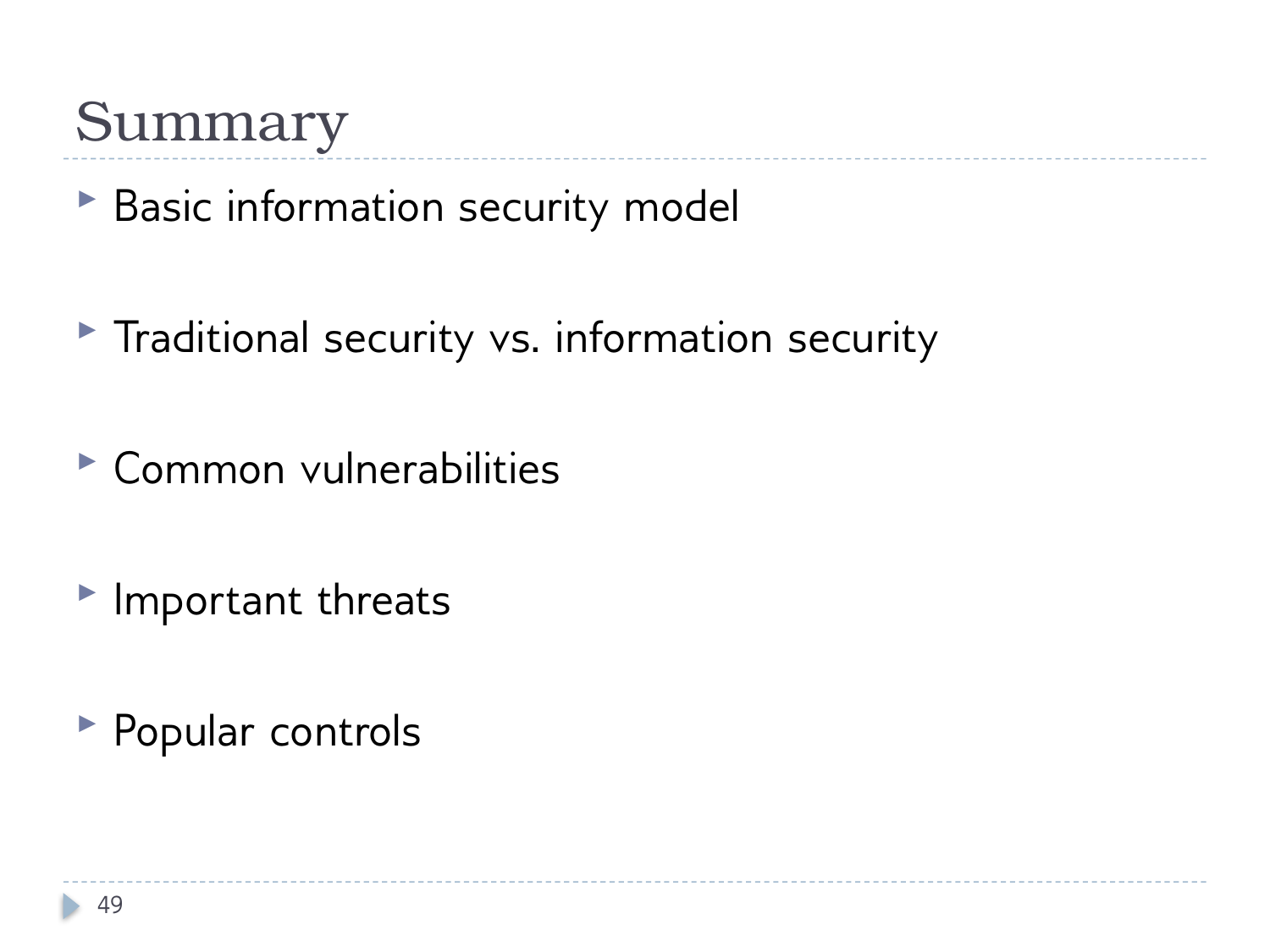

# Summary
Basic information security model

Traditional security vs. information security

Common vulnerabilities

Important threats

Popular controls
49